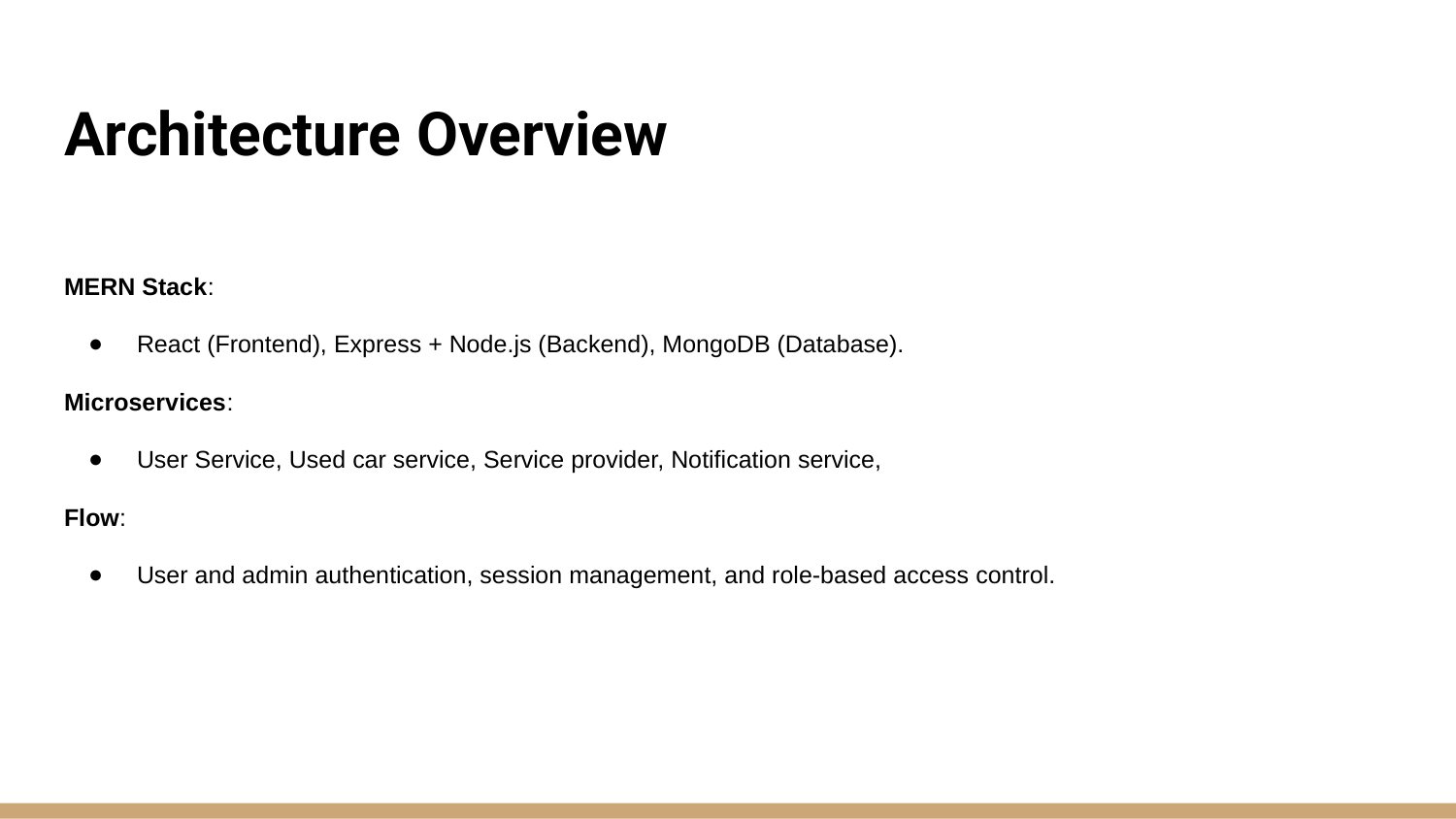

# Architecture Overview
MERN Stack:
React (Frontend), Express + Node.js (Backend), MongoDB (Database).
Microservices:
User Service, Used car service, Service provider, Notification service,
Flow:
User and admin authentication, session management, and role-based access control.